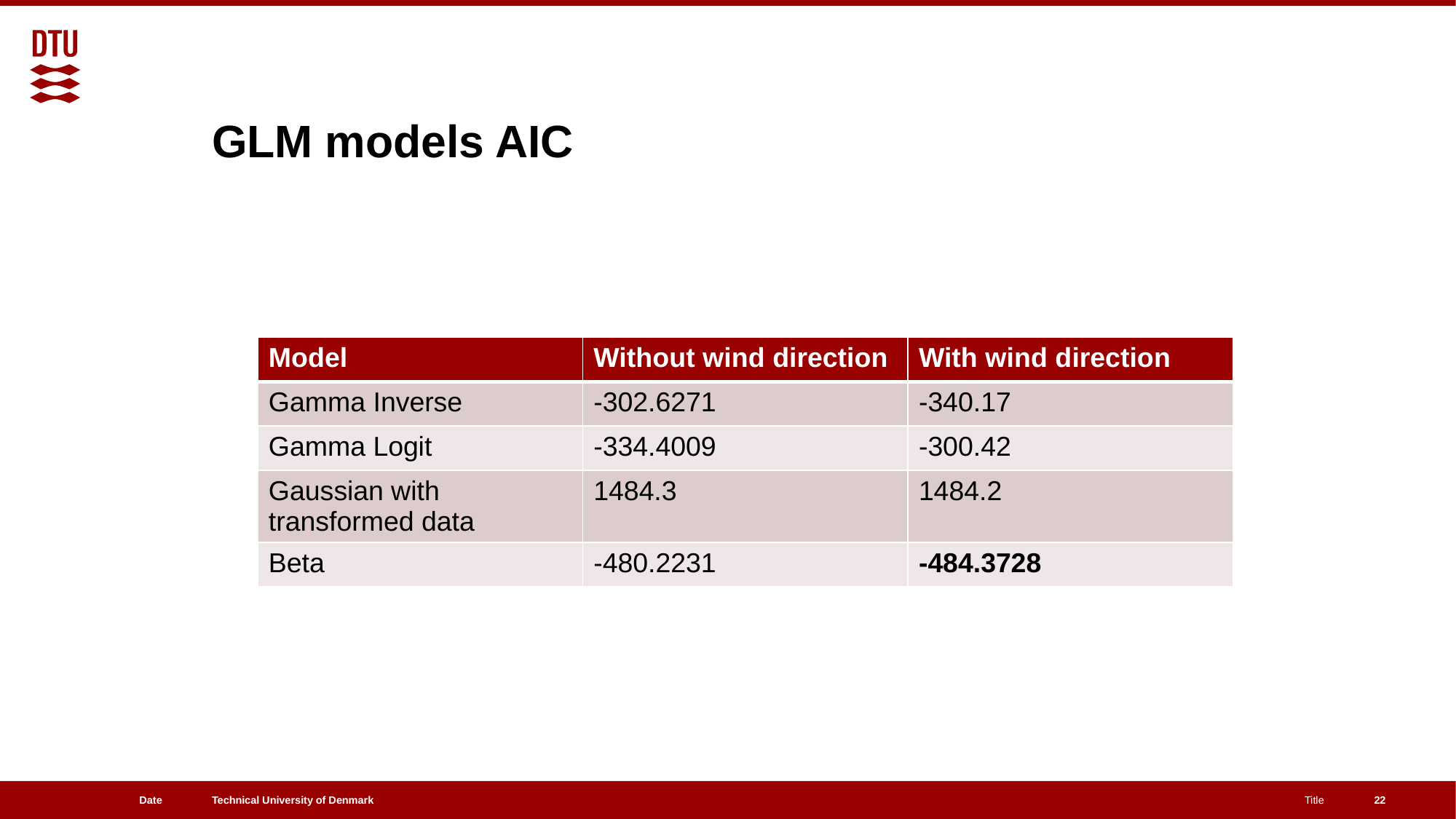

# GLM models AIC

| Model | Without wind direction | With wind direction |
| --- | --- | --- |
| Gamma Inverse | -302.6271 | -340.17 |
| Gamma Logit | -334.4009 | -300.42 |
| Gaussian with transformed data | 1484.3 | 1484.2 |
| Beta | -480.2231 | -484.3728 |
Date
Title
22